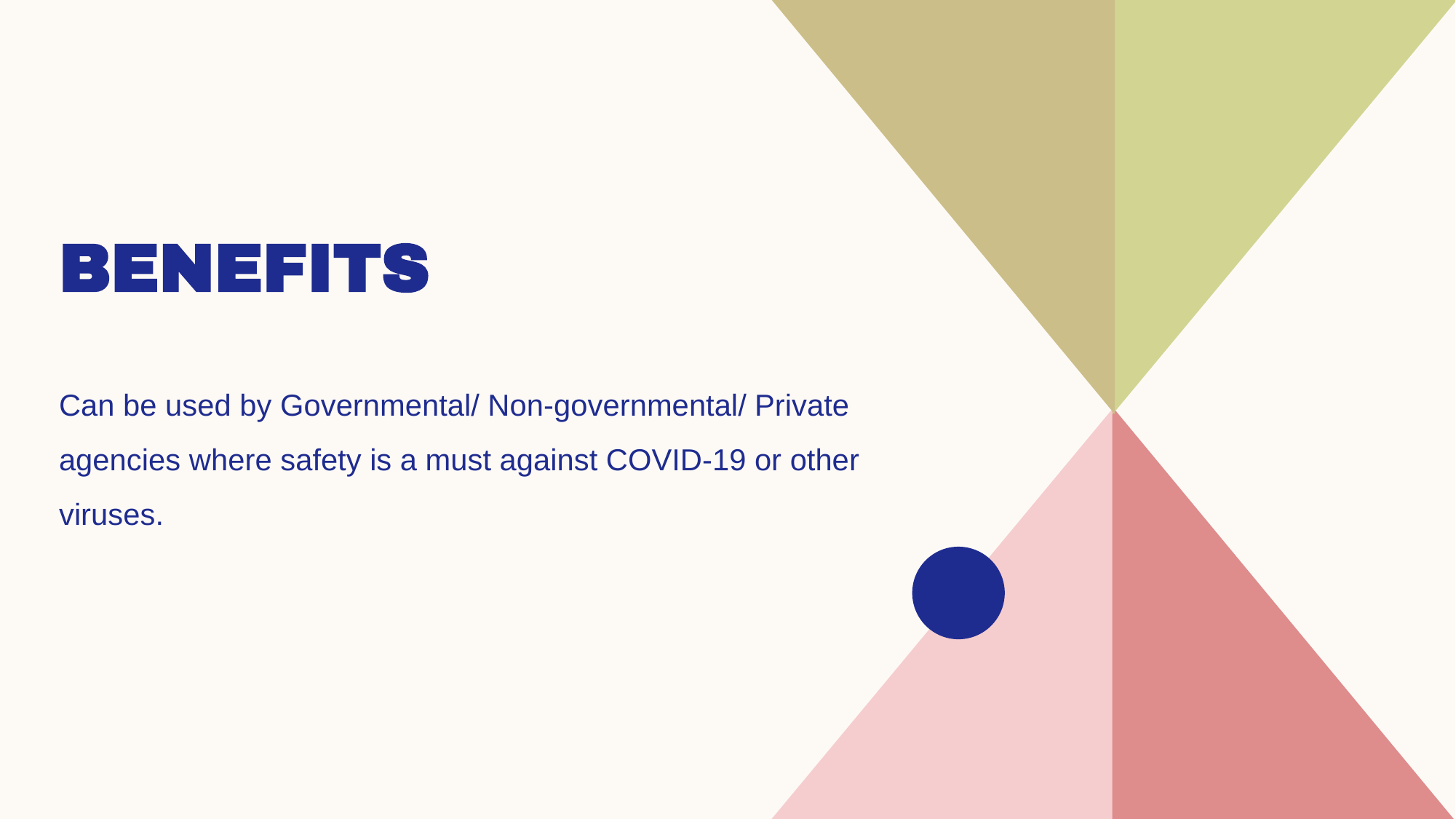

# Benefits
Can be used by Governmental/ Non-governmental/ Private agencies where safety is a must against COVID-19 or other viruses.